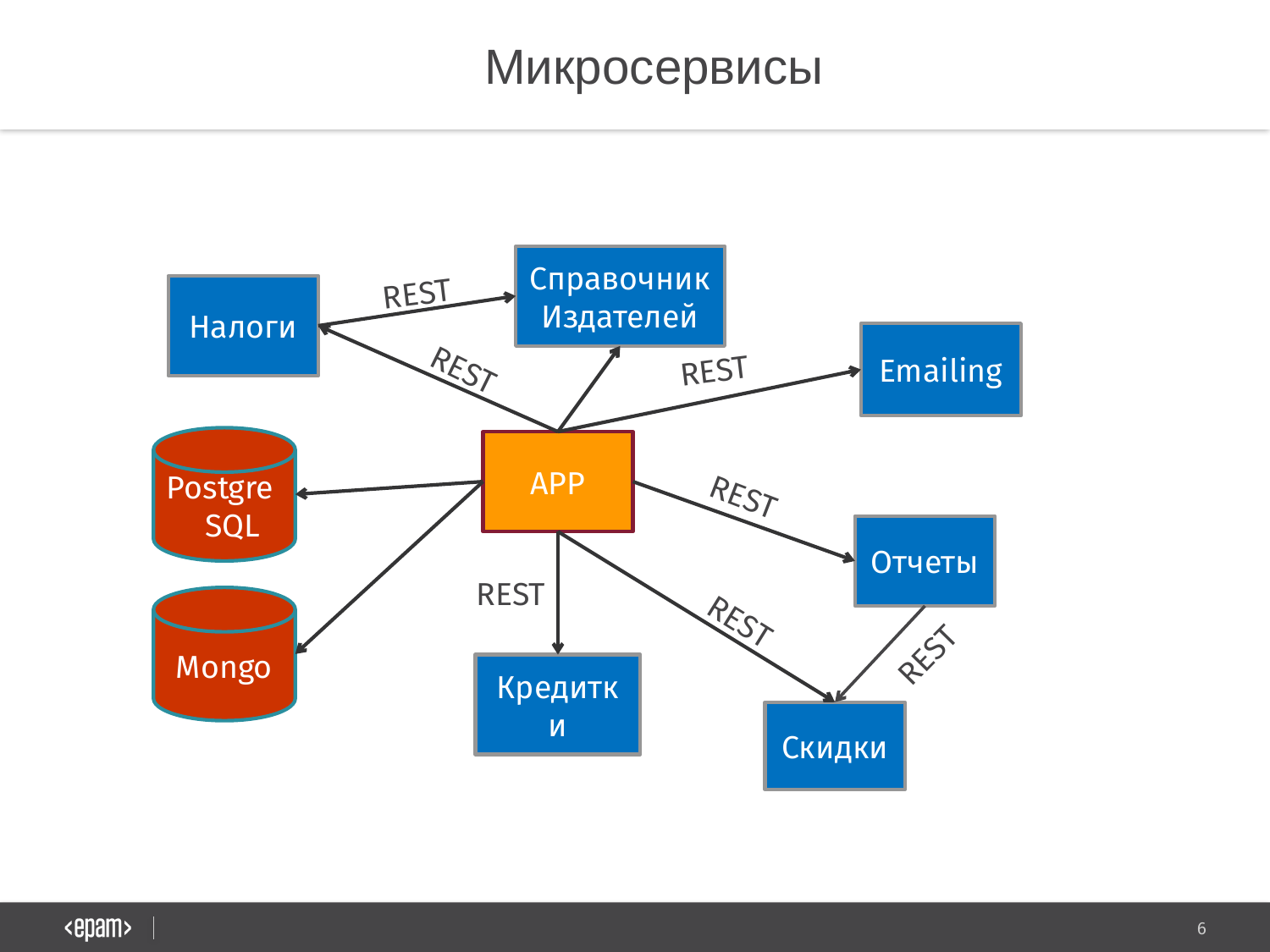

Микросервисы
Справочник Издателей
REST
Налоги
Emailing
REST
REST
Postgre    SQL
APP
REST
Отчеты
REST
Mongo
REST
REST
Кредитки
Скидки